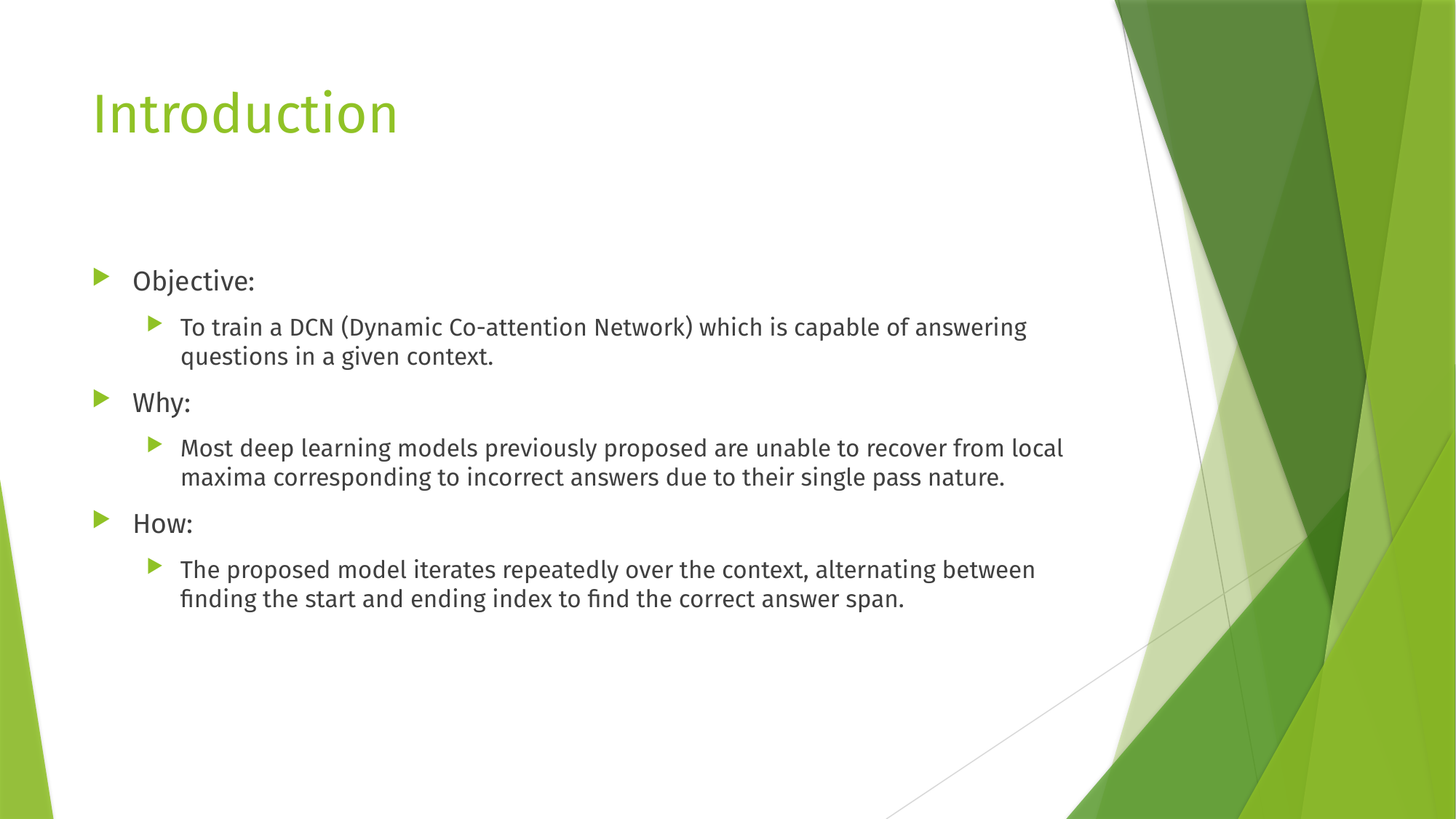

# Introduction
Objective:
To train a DCN (Dynamic Co-attention Network) which is capable of answering questions in a given context.
Why:
Most deep learning models previously proposed are unable to recover from local maxima corresponding to incorrect answers due to their single pass nature.
How:
The proposed model iterates repeatedly over the context, alternating between finding the start and ending index to find the correct answer span.